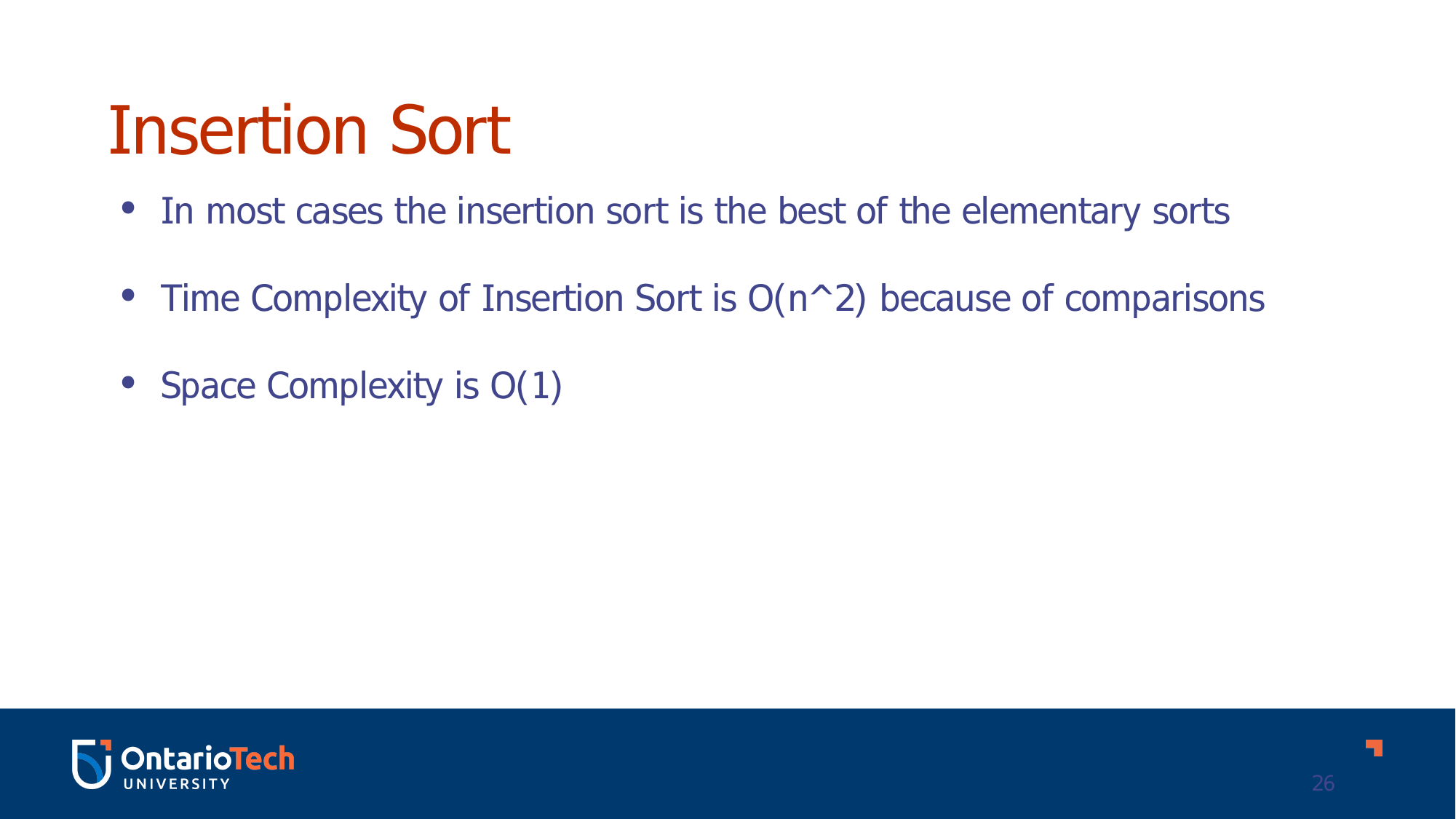

Insertion Sort
In most cases the insertion sort is the best of the elementary sorts

Time Complexity of Insertion Sort is O(n^2) because of comparisons

Space Complexity is O(1)
26